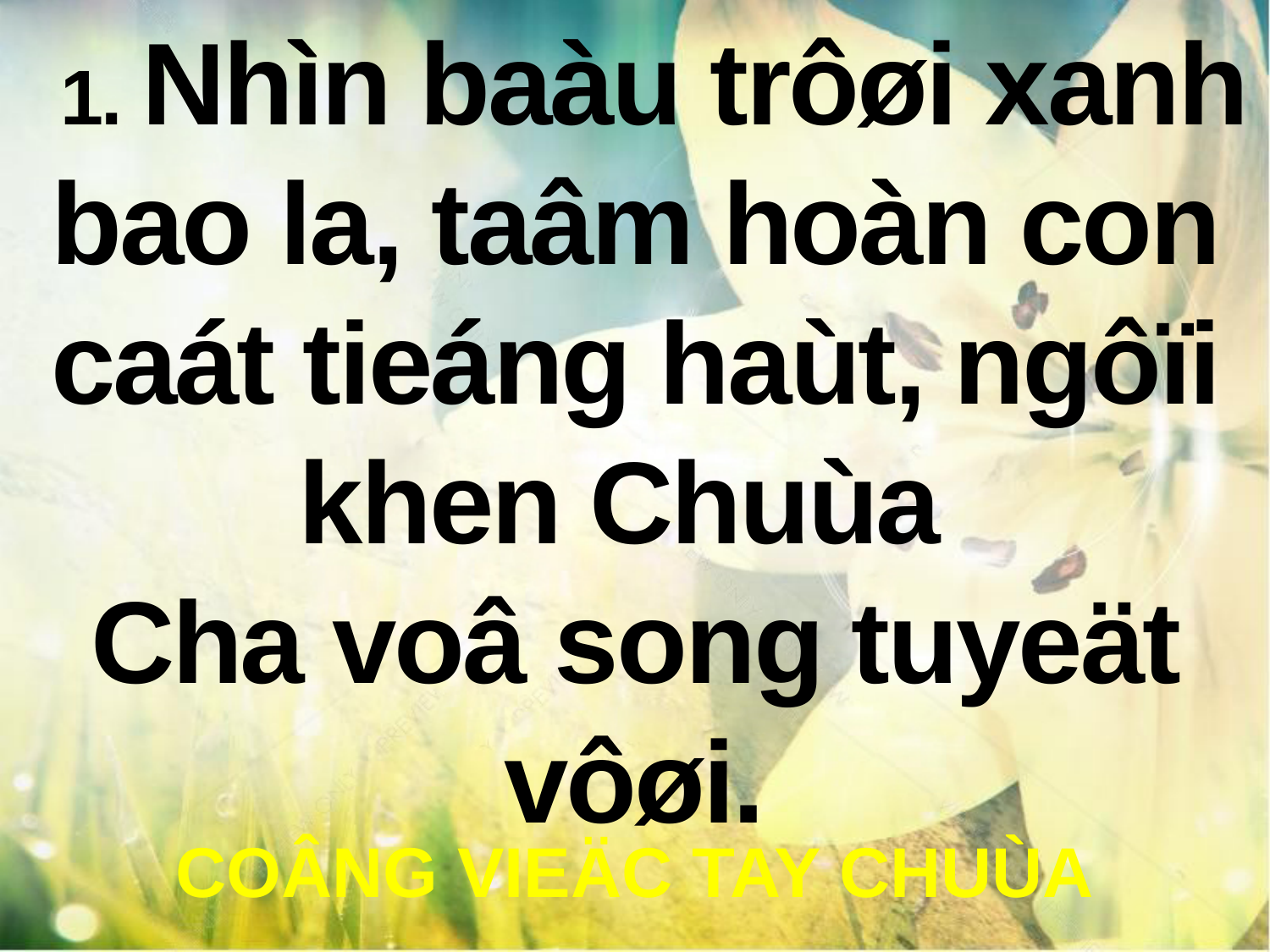

1. Nhìn baàu trôøi xanh bao la, taâm hoàn con caát tieáng haùt, ngôïi khen Chuùa
Cha voâ song tuyeät vôøi.
COÂNG VIEÄC TAY CHUÙA